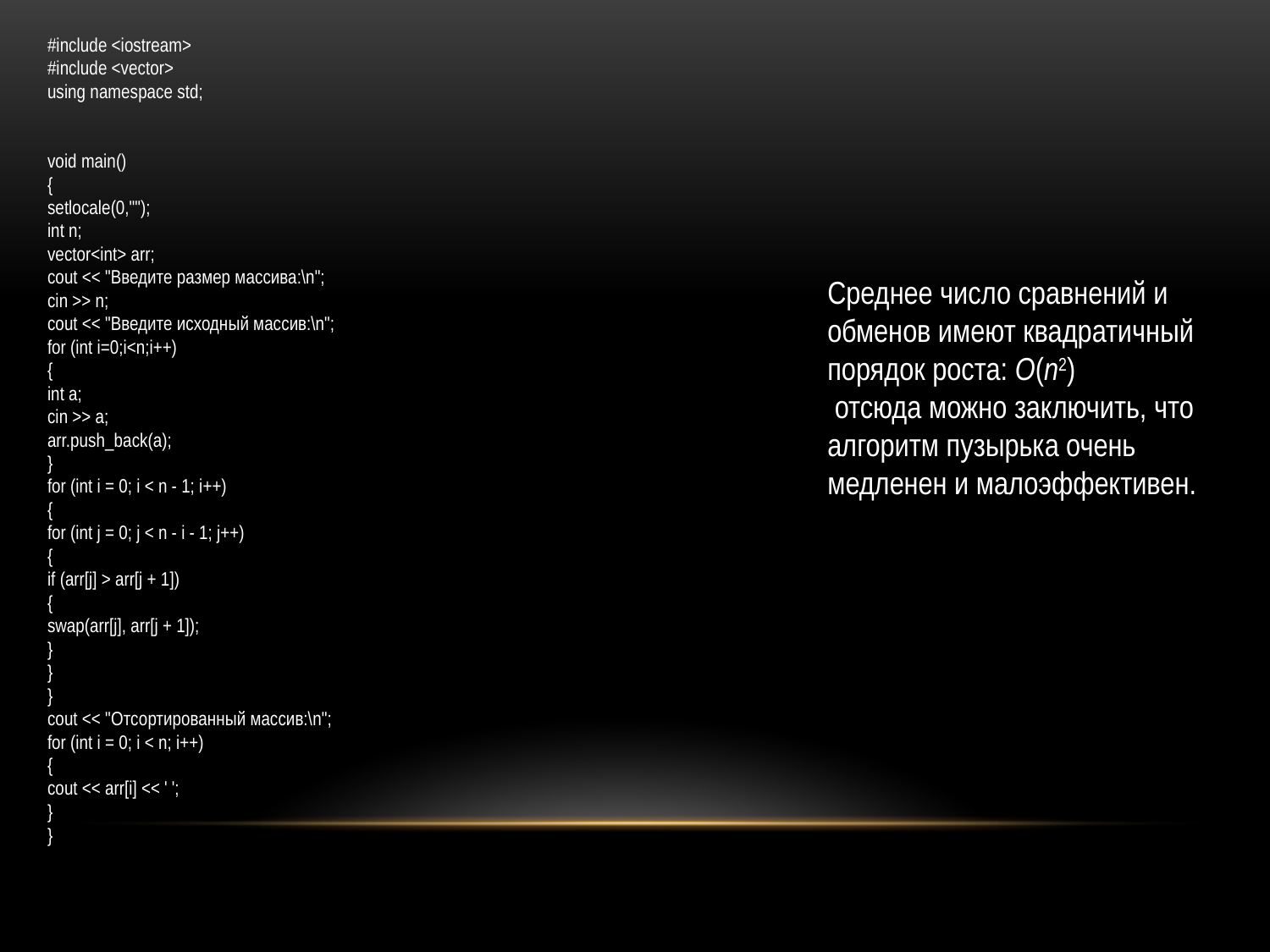

#include <iostream>
#include <vector>
using namespace std;

void main()
{
setlocale(0,"");
int n;
vector<int> arr;
cout << "Введите размер массива:\n";
cin >> n;
cout << "Введите исходный массив:\n";
for (int i=0;i<n;i++)
{
int a;
cin >> a;
arr.push_back(a);
}
for (int i = 0; i < n - 1; i++)
{
for (int j = 0; j < n - i - 1; j++)
{
if (arr[j] > arr[j + 1])
{
swap(arr[j], arr[j + 1]);
}
}
}
cout << "Отсортированный массив:\n";
for (int i = 0; i < n; i++)
{
cout << arr[i] << ' ';
}
}
Среднее число сравнений и обменов имеют квадратичный порядок роста: О(n2)
 отсюда можно заключить, что алгоритм пузырька очень медленен и малоэффективен.